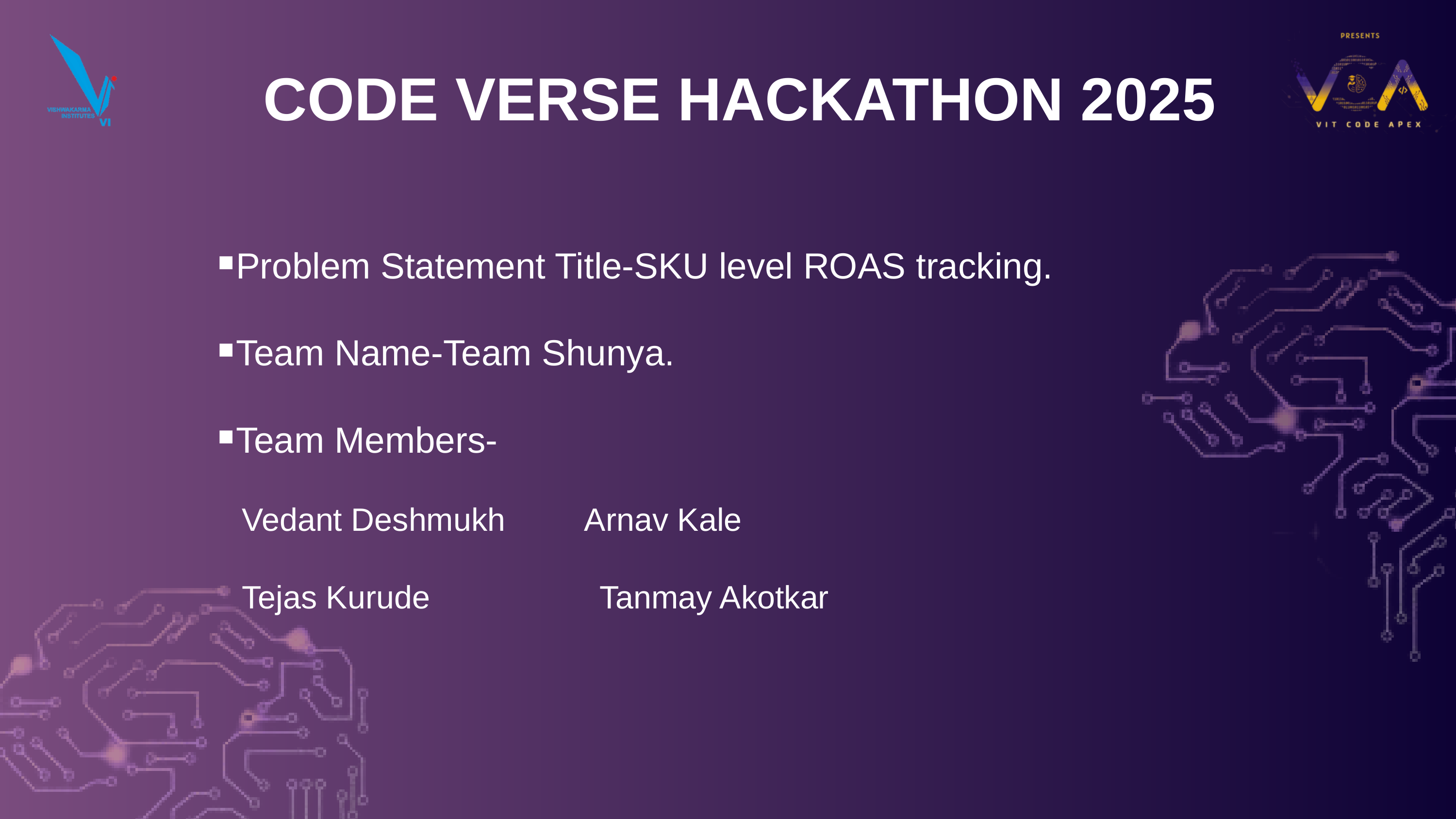

CODE VERSE HACKATHON 2025

Problem Statement Title-SKU level ROAS tracking.
Team Name-Team Shunya.
Team Members-
         Vedant Deshmukh         Arnav Kale
         Tejas Kurude                   Tanmay Akotkar